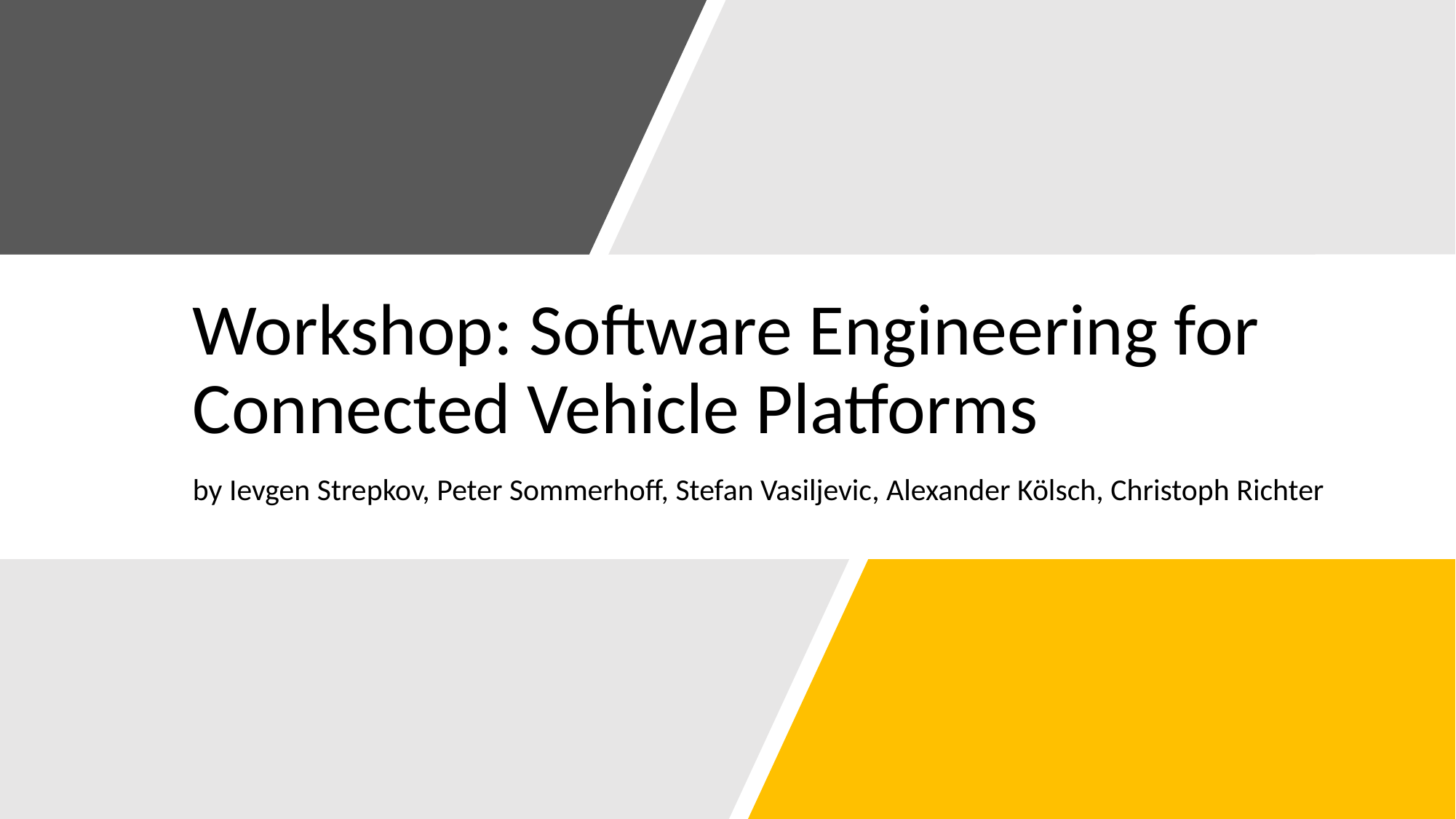

# Workshop: Software Engineering for Connected Vehicle Platforms
by Ievgen Strepkov, Peter Sommerhoff, Stefan Vasiljevic, Alexander Kölsch, Christoph Richter